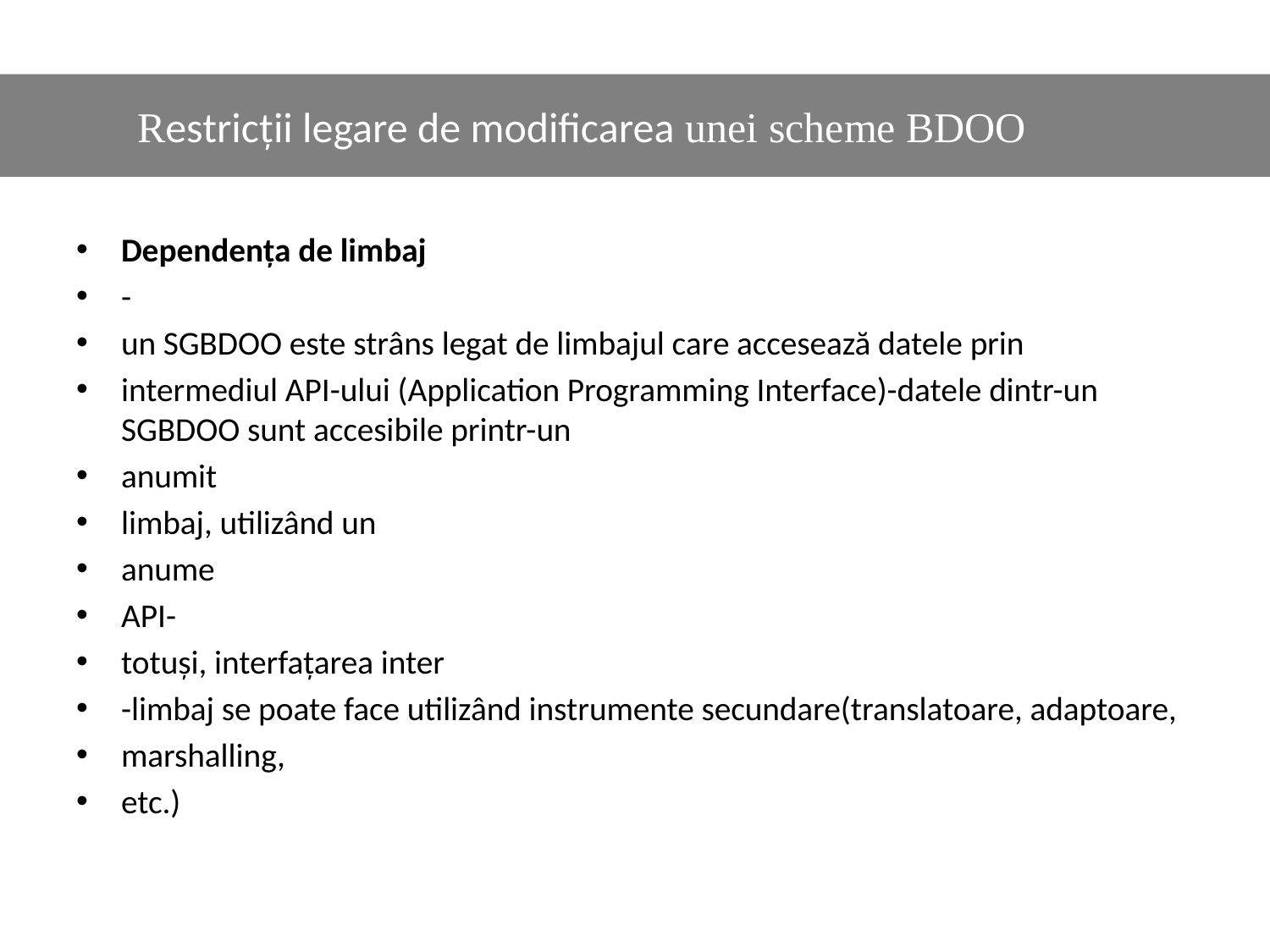

#
	Restricții legare de modificarea unei scheme BDOO
Dependența de limbaj
-
un SGBDOO este strâns legat de limbajul care accesează datele prin
intermediul API-ului (Application Programming Interface)-datele dintr-un SGBDOO sunt accesibile printr-un
anumit
limbaj, utilizând un
anume
API-
totuși, interfațarea inter
-limbaj se poate face utilizând instrumente secundare(translatoare, adaptoare,
marshalling,
etc.)